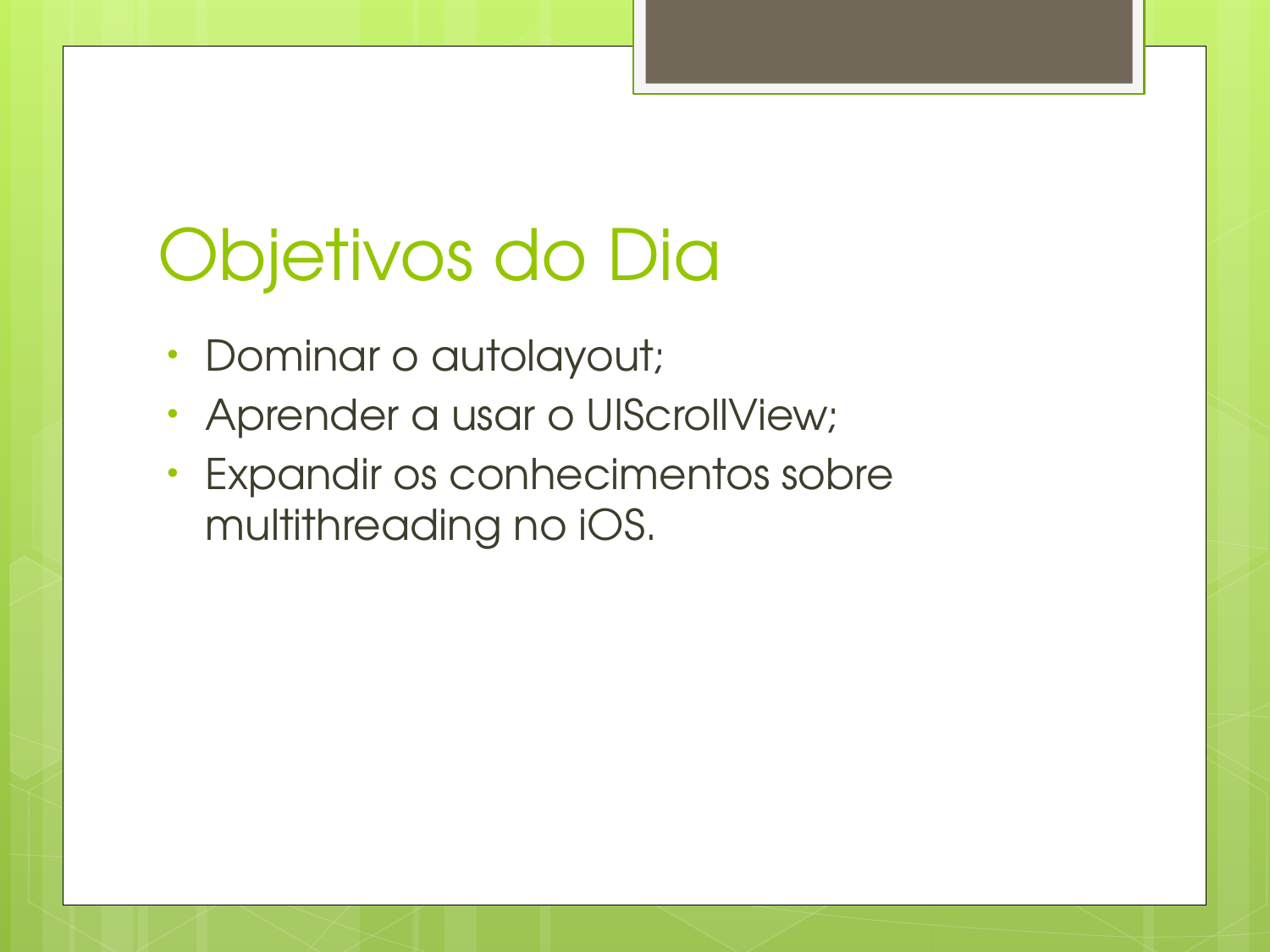

# Objetivos do Dia
Dominar o autolayout;
Aprender a usar o UIScrollView;
Expandir os conhecimentos sobre multithreading no iOS.